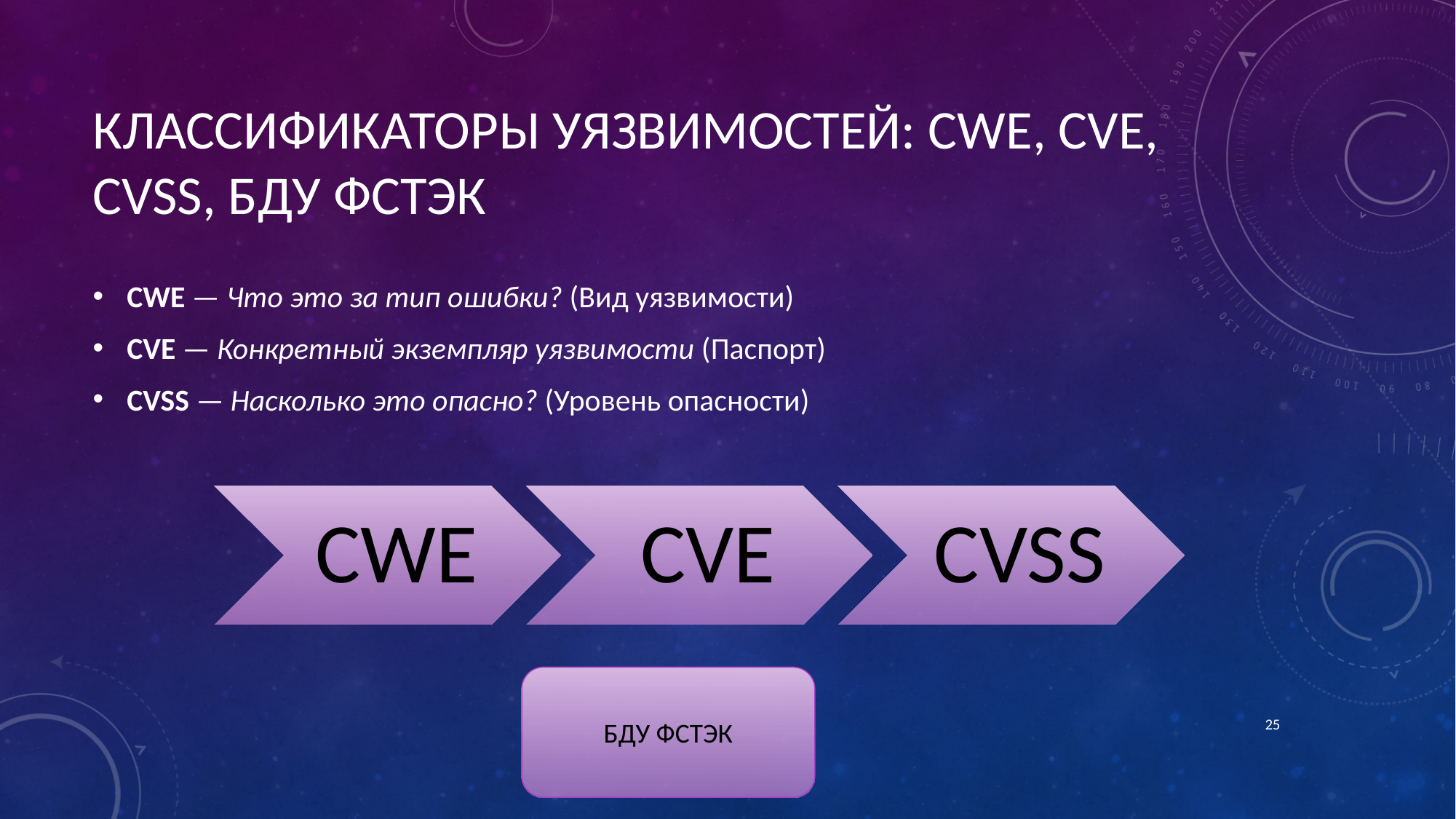

# Классификаторы уязвимостей: CWE, CVE, CVSS, БДУ ФСТЭК
CWE — Что это за тип ошибки? (Вид уязвимости)
CVE — Конкретный экземпляр уязвимости (Паспорт)
CVSS — Насколько это опасно? (Уровень опасности)

CWE
CVE
CVSS
БДУ ФСТЭК
25